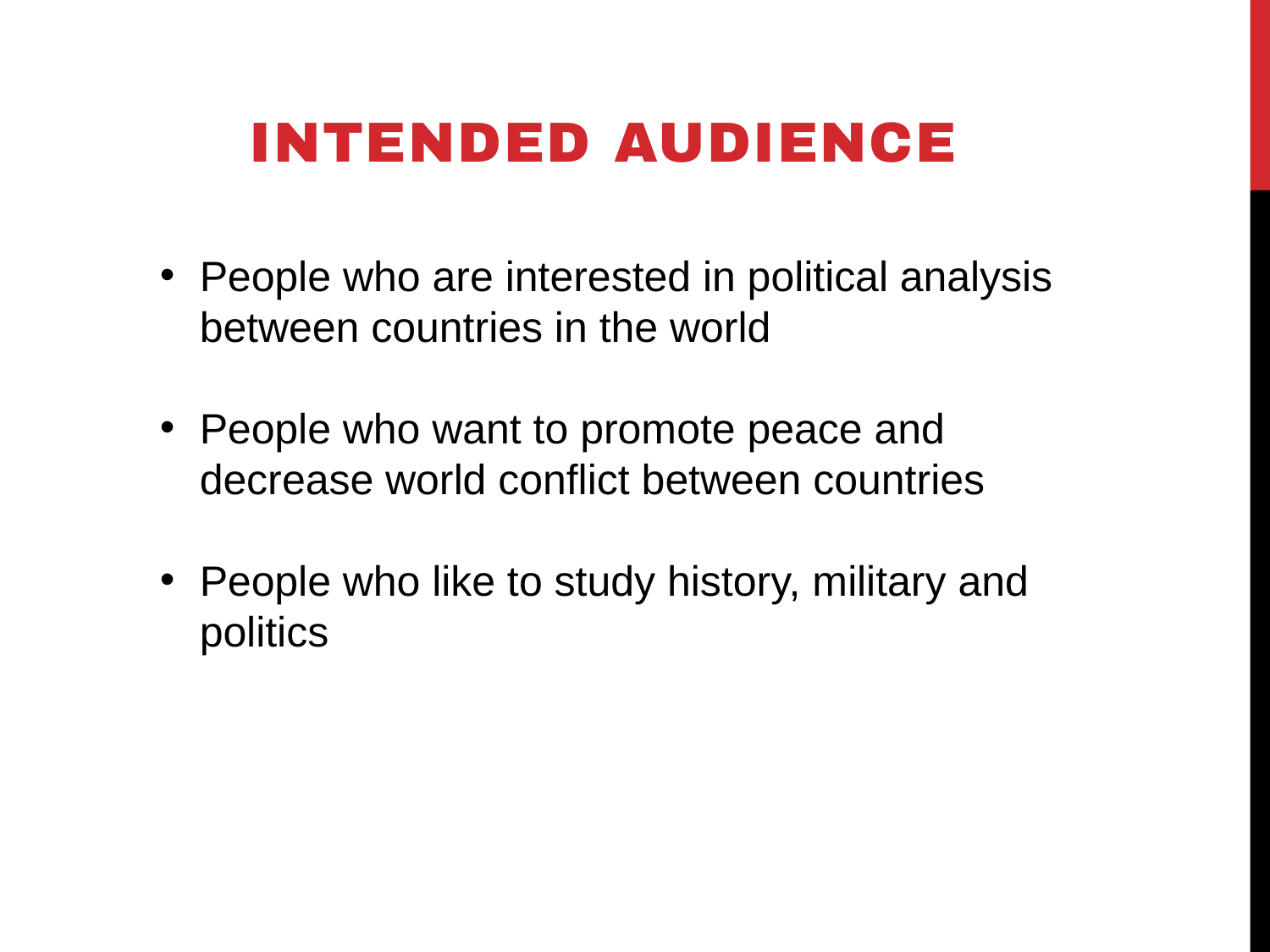

Intended audience
People who are interested in political analysis between countries in the world

People who want to promote peace and decrease world conflict between countries

People who like to study history, military and politics